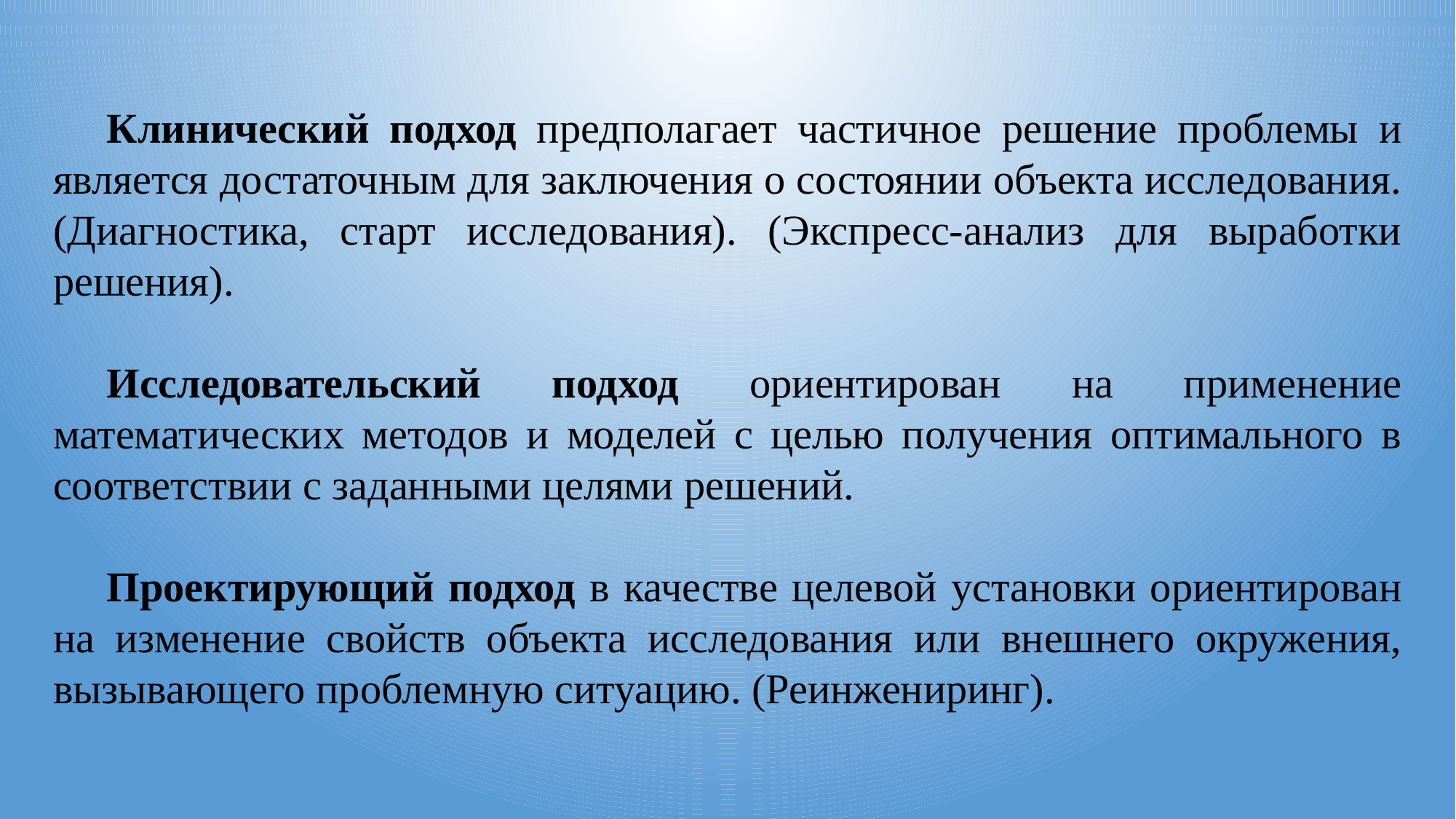

Клинический подход предполагает частичное решение проблемы и является достаточным для заключения о состоянии объекта исследования. (Диагностика, старт исследования). (Экспресс-анализ для выработки решения).

Исследовательский подход ориентирован на применение математических методов и моделей с целью получения оптимального в соответствии с заданными целями решений.

Проектирующий подход в качестве целевой установки ориентирован на изменение свойств объекта исследования или внешнего окружения, вызывающего проблемную ситуацию. (Реинжениринг).